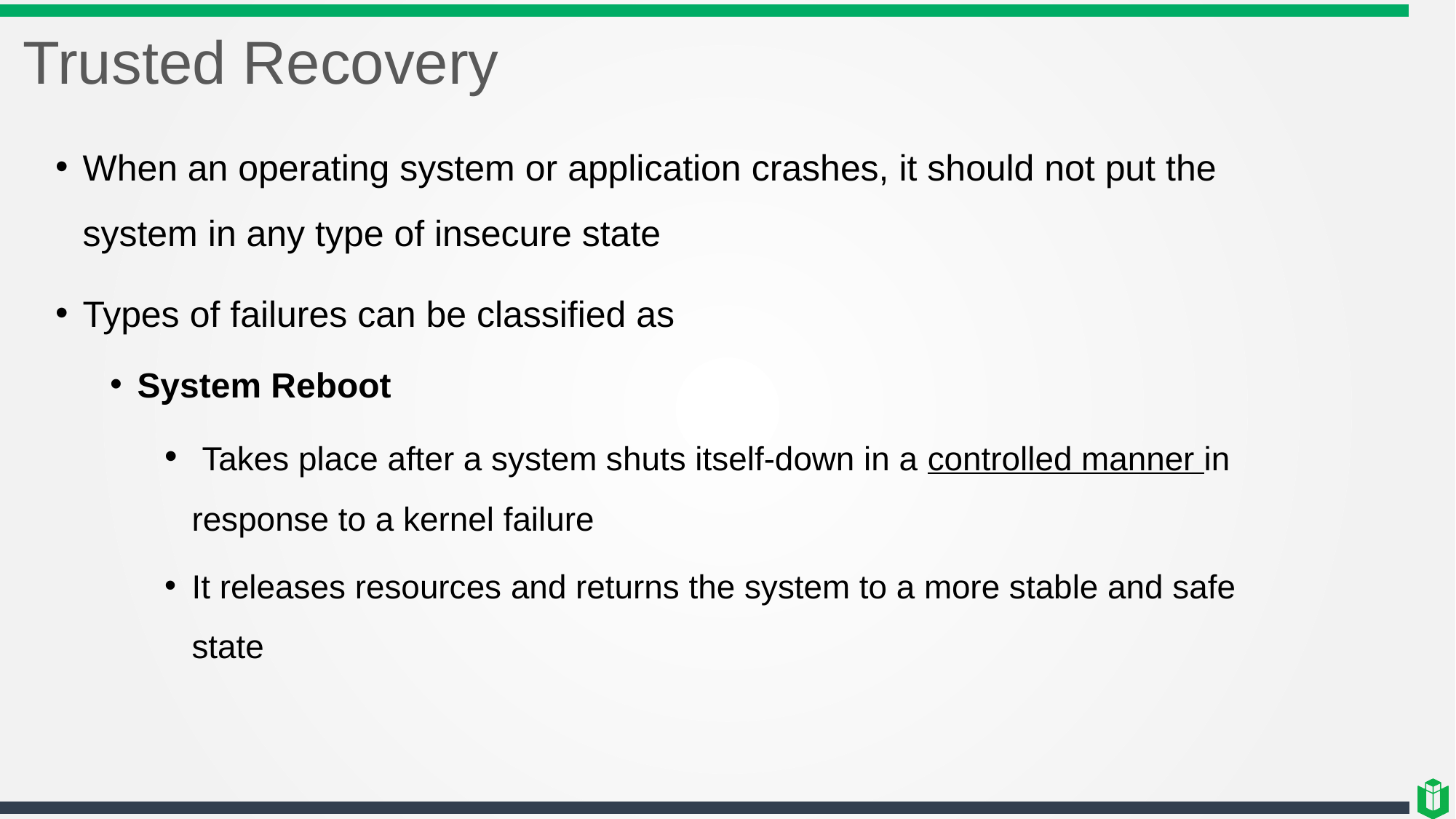

# Trusted Recovery
When an operating system or application crashes, it should not put the system in any type of insecure state
Types of failures can be classified as
System Reboot
 Takes place after a system shuts itself-down in a controlled manner in response to a kernel failure
It releases resources and returns the system to a more stable and safe state